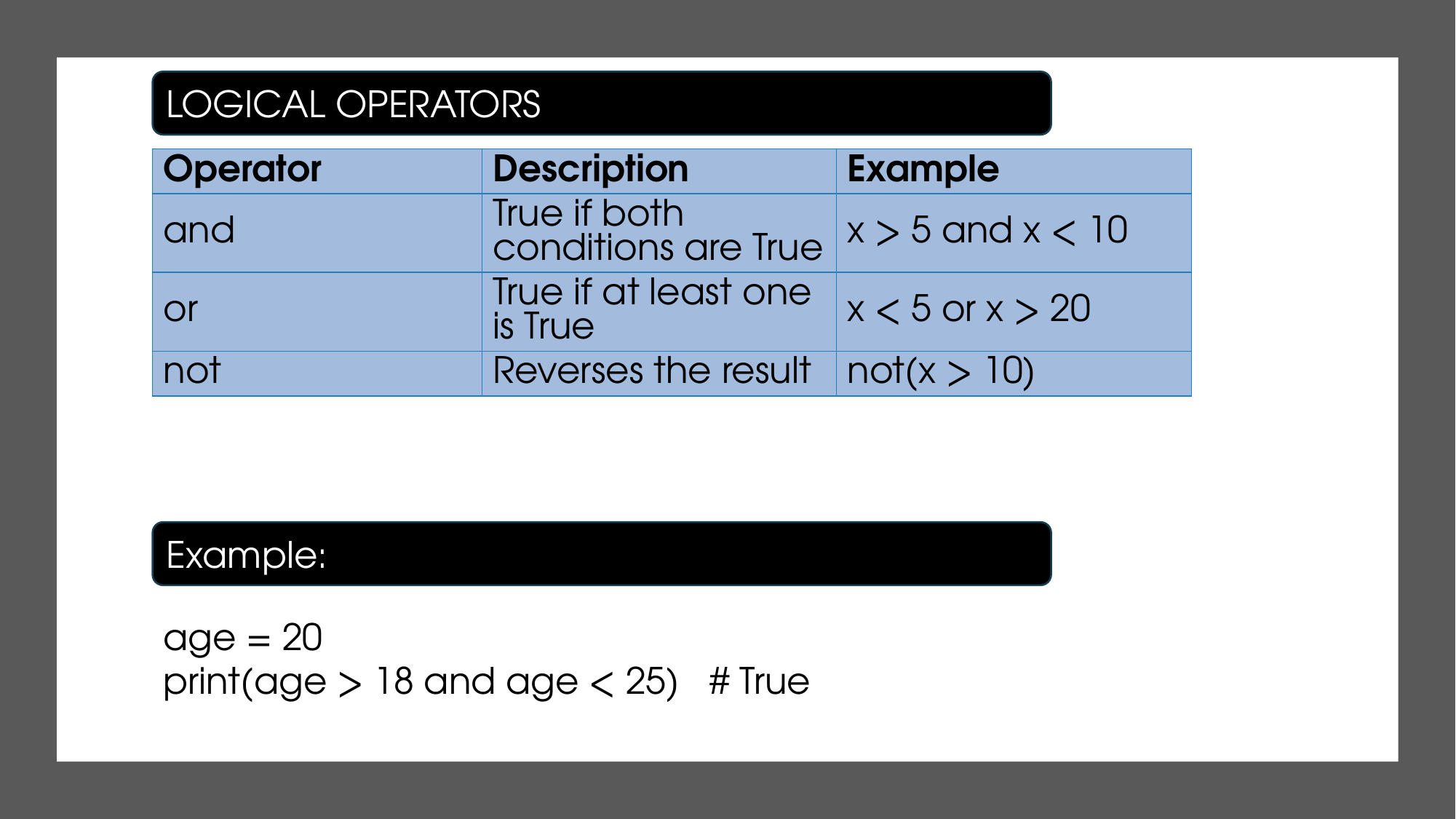

LOGICAL OPERATORS
| Operator | Description | Example |
| --- | --- | --- |
| and | True if both conditions are True | x > 5 and x < 10 |
| or | True if at least one is True | x < 5 or x > 20 |
| not | Reverses the result | not(x > 10) |
Example:
age = 20
print(age > 18 and age < 25)   # True